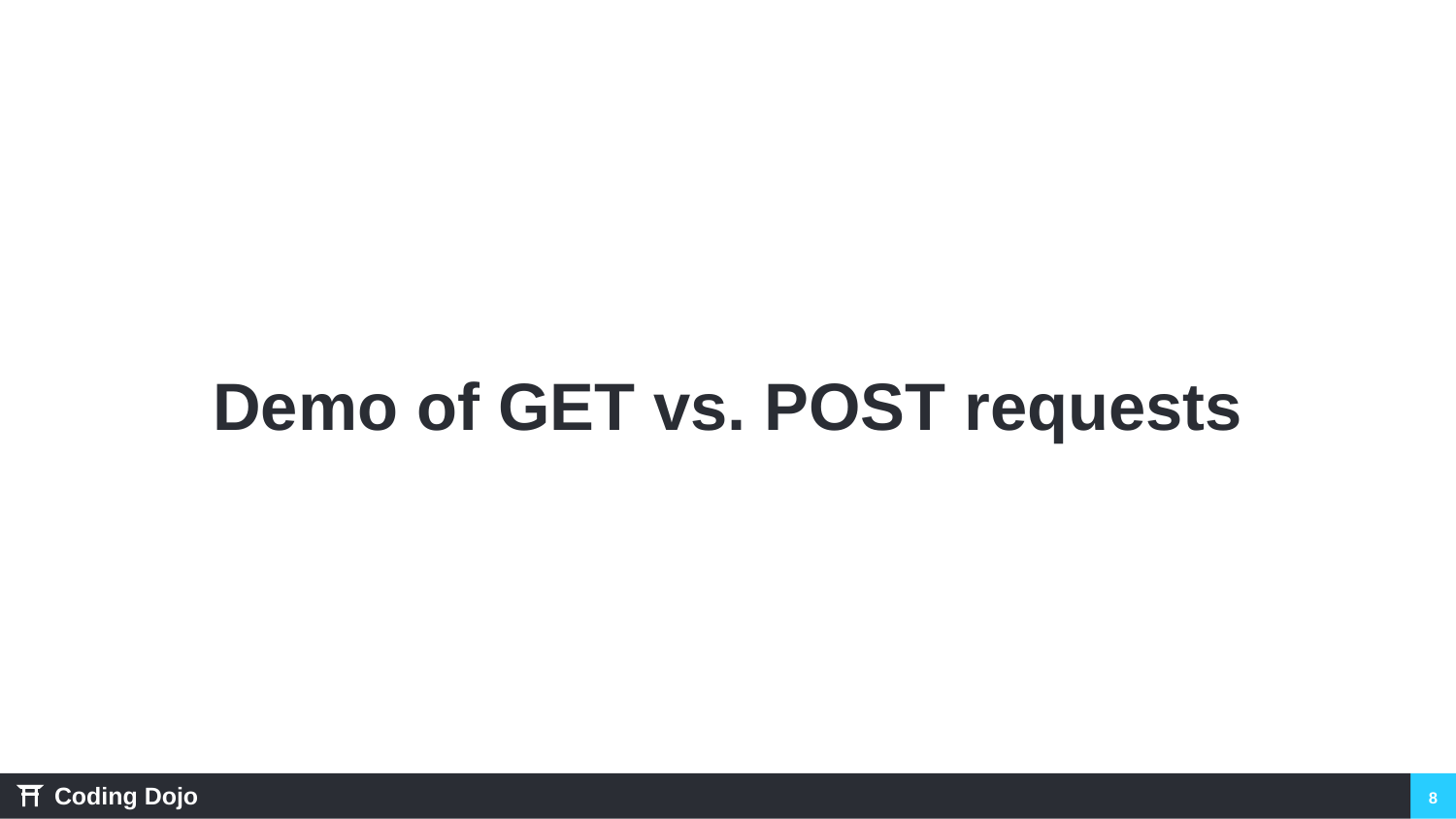

# Demo of GET vs. POST requests